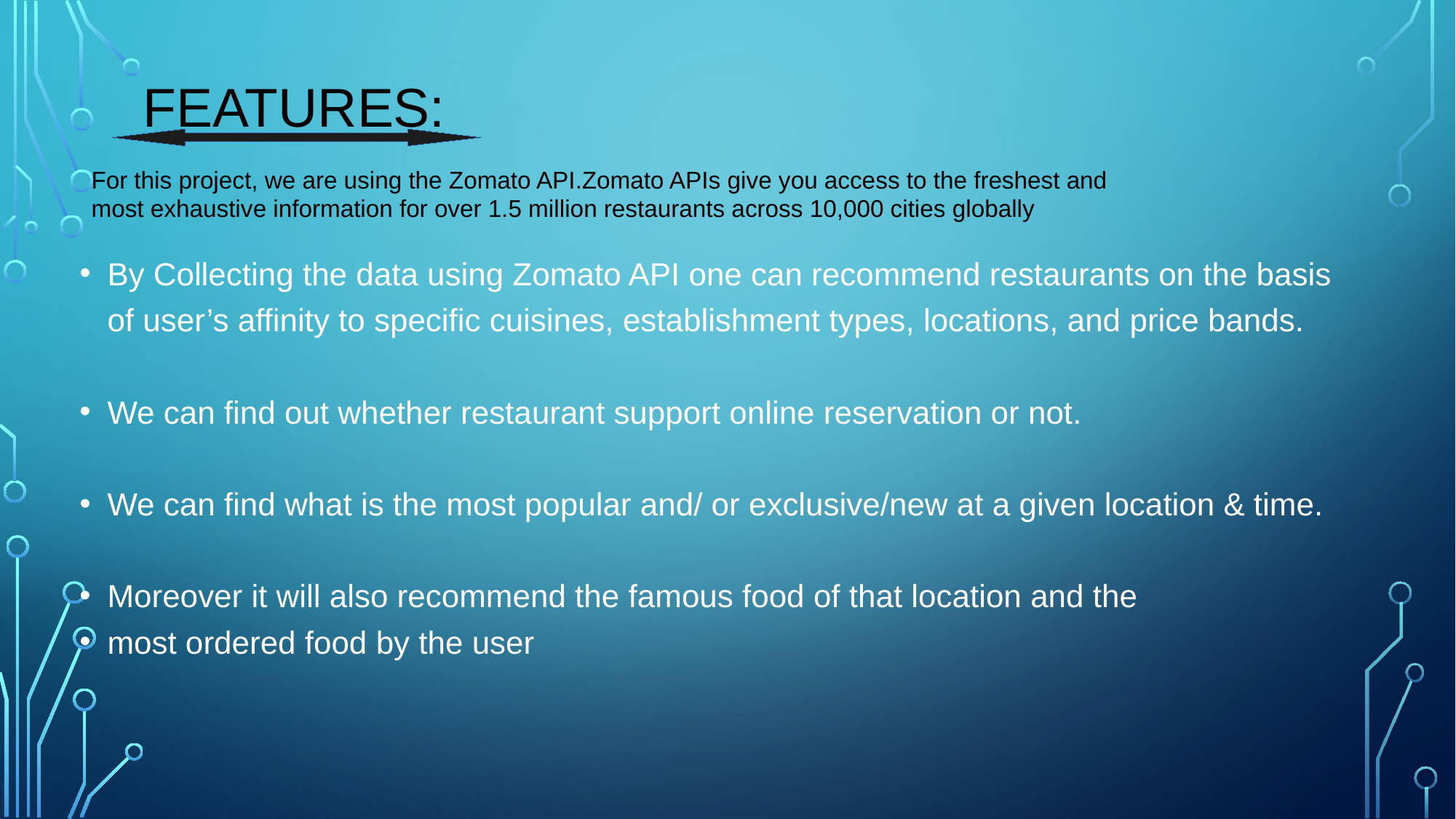

FEATURES:

For this project, we are using the Zomato API.Zomato APIs give you access to the freshest and most exhaustive information for over 1.5 million restaurants across 10,000 cities globally

By Collecting the data using Zomato API one can recommend restaurants on the basis of user’s affinity to specific cuisines, establishment types, locations, and price bands.

We can find out whether restaurant support online reservation or not.

We can find what is the most popular and/ or exclusive/new at a given location & time.

Moreover it will also recommend the famous food of that location and the
most ordered food by the user